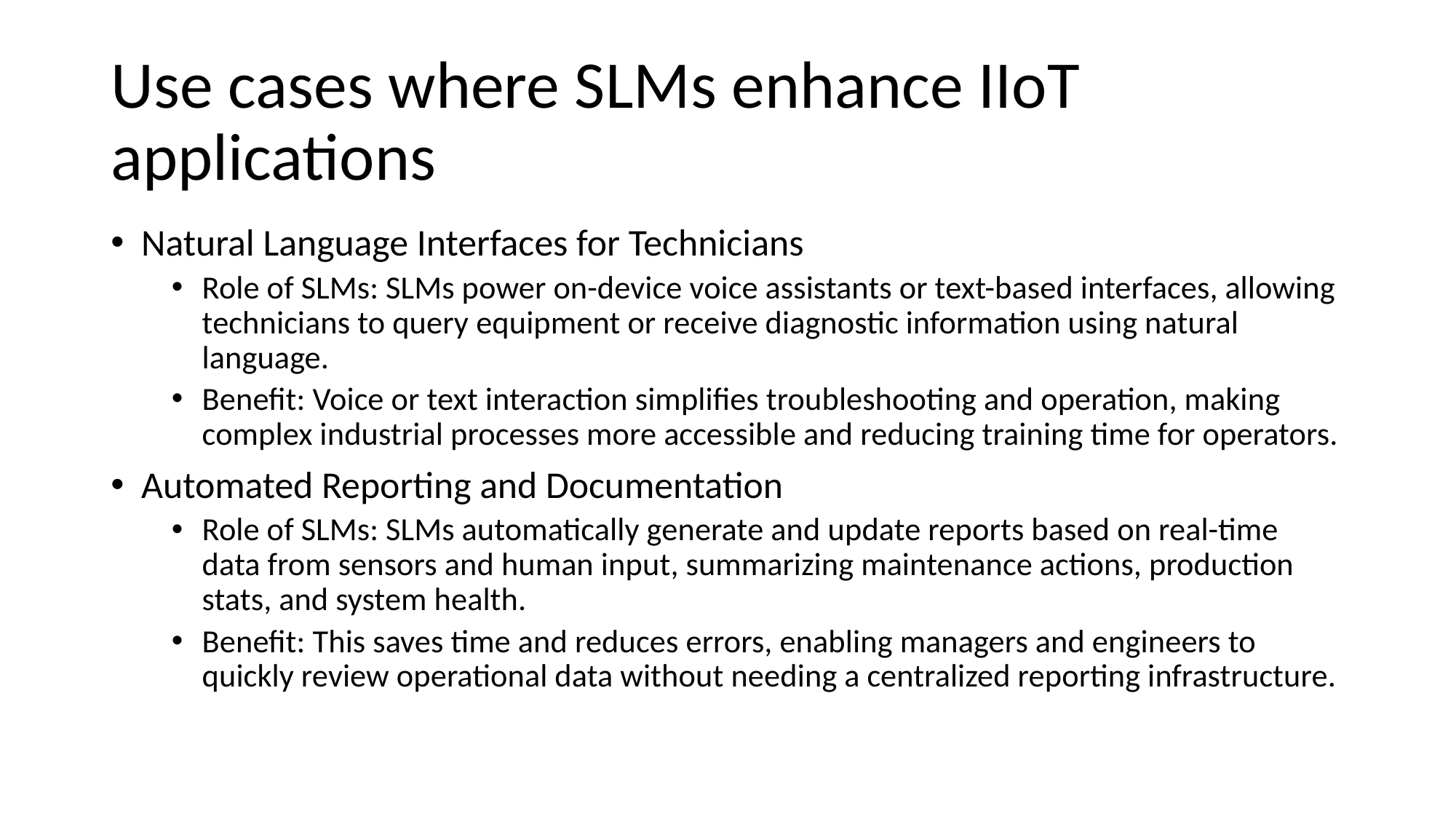

# Use cases where SLMs enhance IIoT applications
Natural Language Interfaces for Technicians
Role of SLMs: SLMs power on-device voice assistants or text-based interfaces, allowing technicians to query equipment or receive diagnostic information using natural language.
Benefit: Voice or text interaction simplifies troubleshooting and operation, making complex industrial processes more accessible and reducing training time for operators.
Automated Reporting and Documentation
Role of SLMs: SLMs automatically generate and update reports based on real-time data from sensors and human input, summarizing maintenance actions, production stats, and system health.
Benefit: This saves time and reduces errors, enabling managers and engineers to quickly review operational data without needing a centralized reporting infrastructure.
41